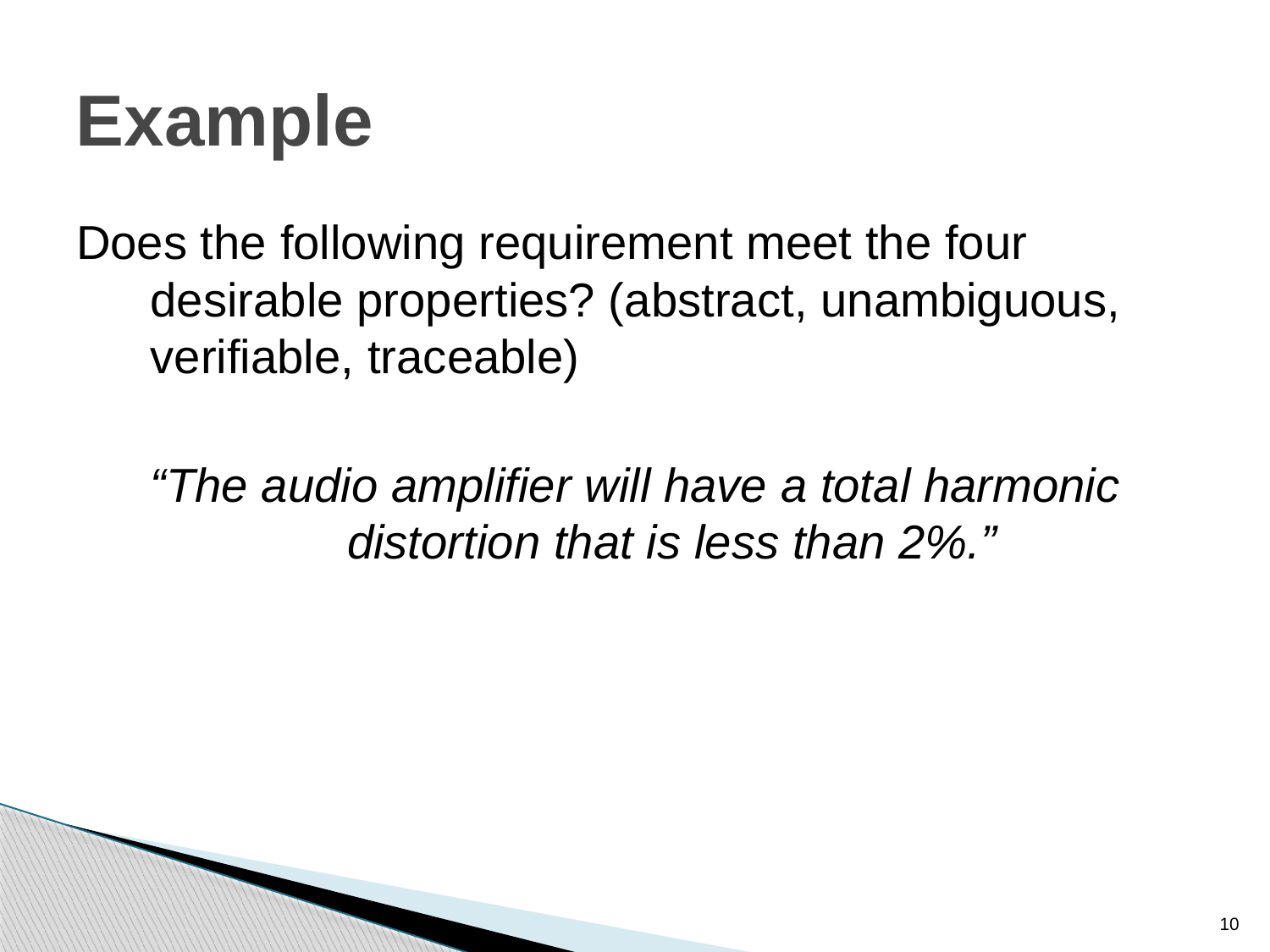

# Example
Does the following requirement meet the four desirable properties? (abstract, unambiguous, verifiable, traceable)

“The audio amplifier will have a total harmonic distortion that is less than 2%.”
10